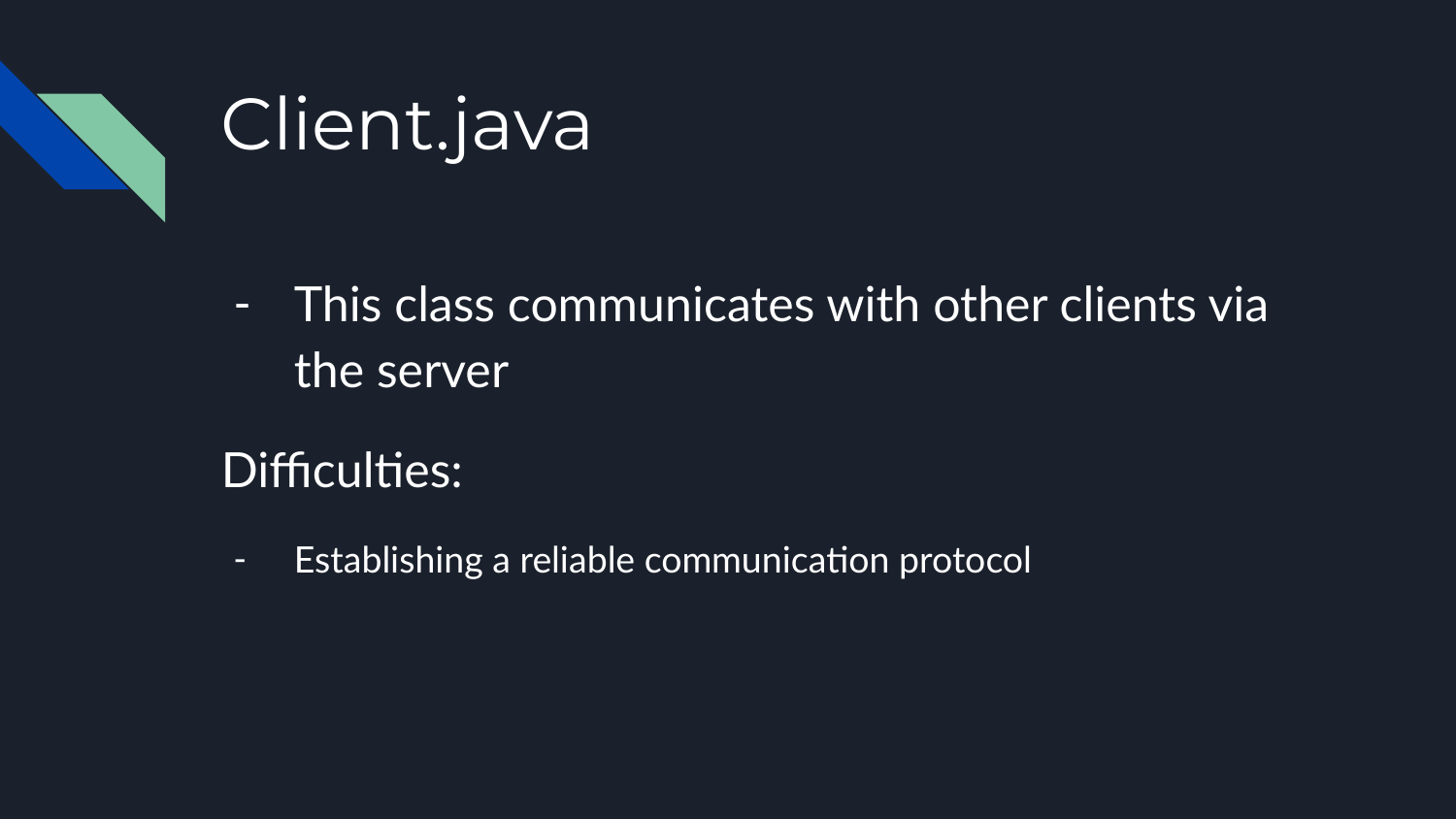

# Client.java
This class communicates with other clients via the server
Difficulties:
Establishing a reliable communication protocol